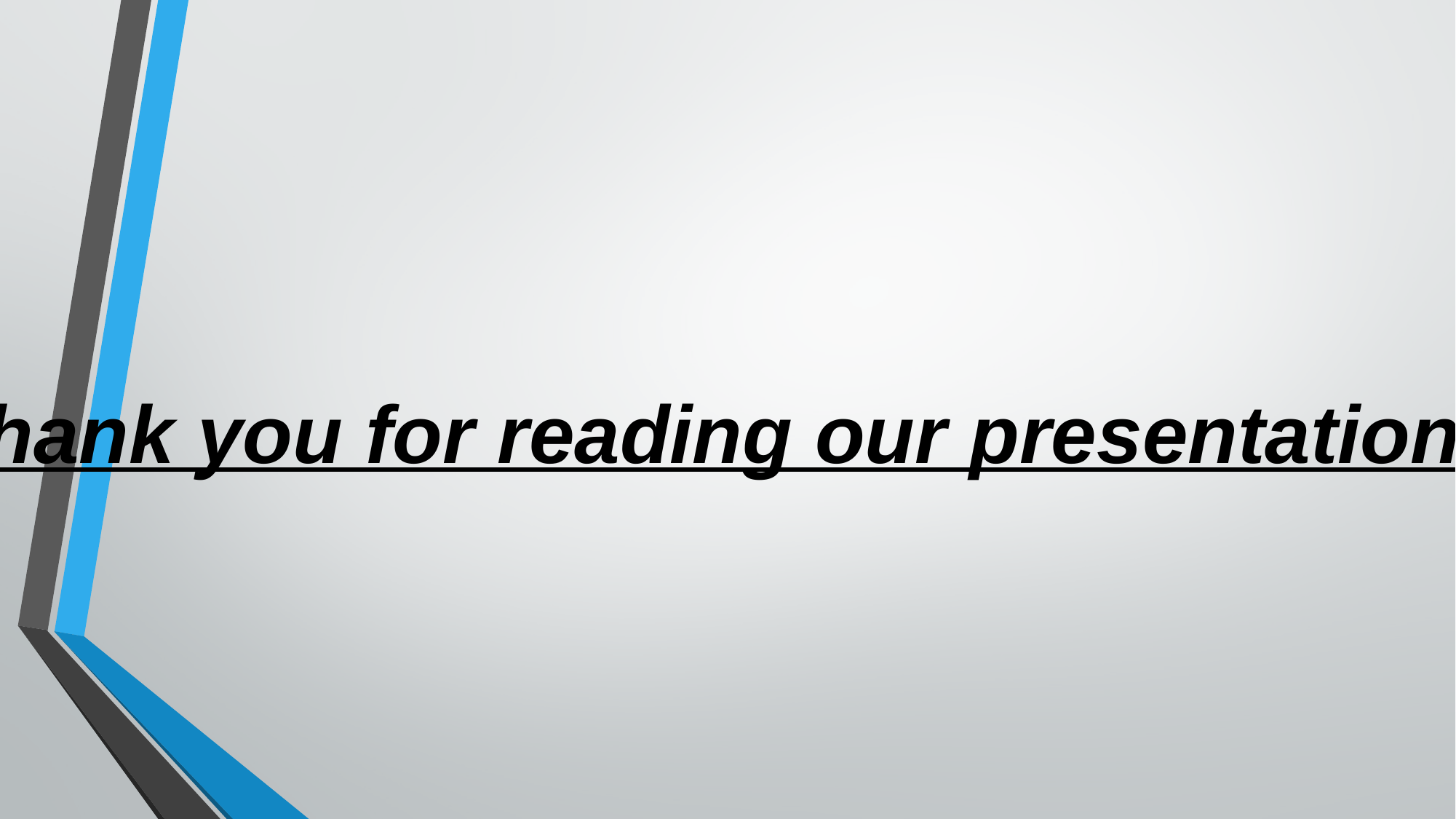

# Thank you for reading our presentation